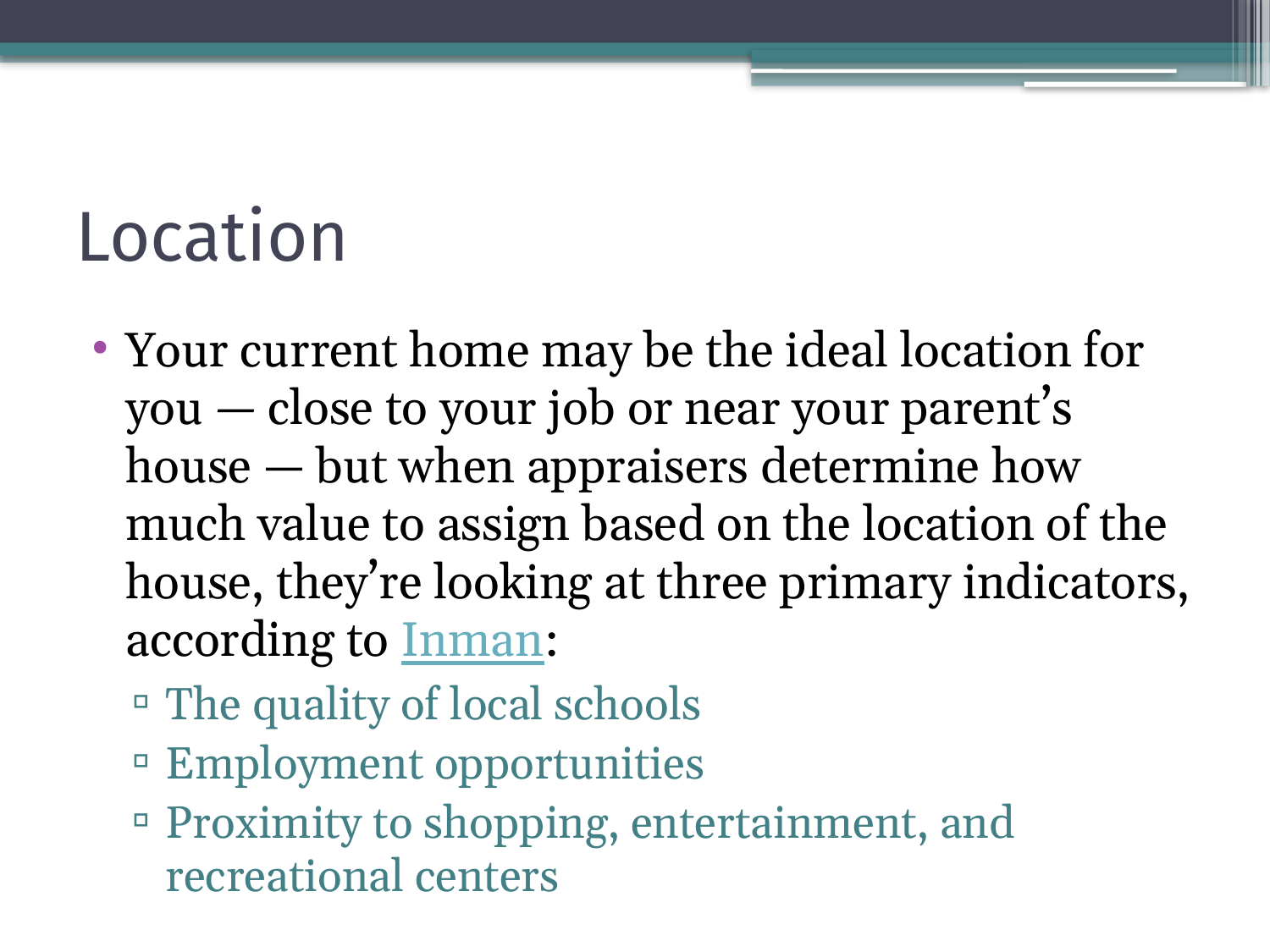

# Location
Your current home may be the ideal location for you — close to your job or near your parent’s house — but when appraisers determine how much value to assign based on the location of the house, they’re looking at three primary indicators, according to Inman:
The quality of local schools
Employment opportunities
Proximity to shopping, entertainment, and recreational centers